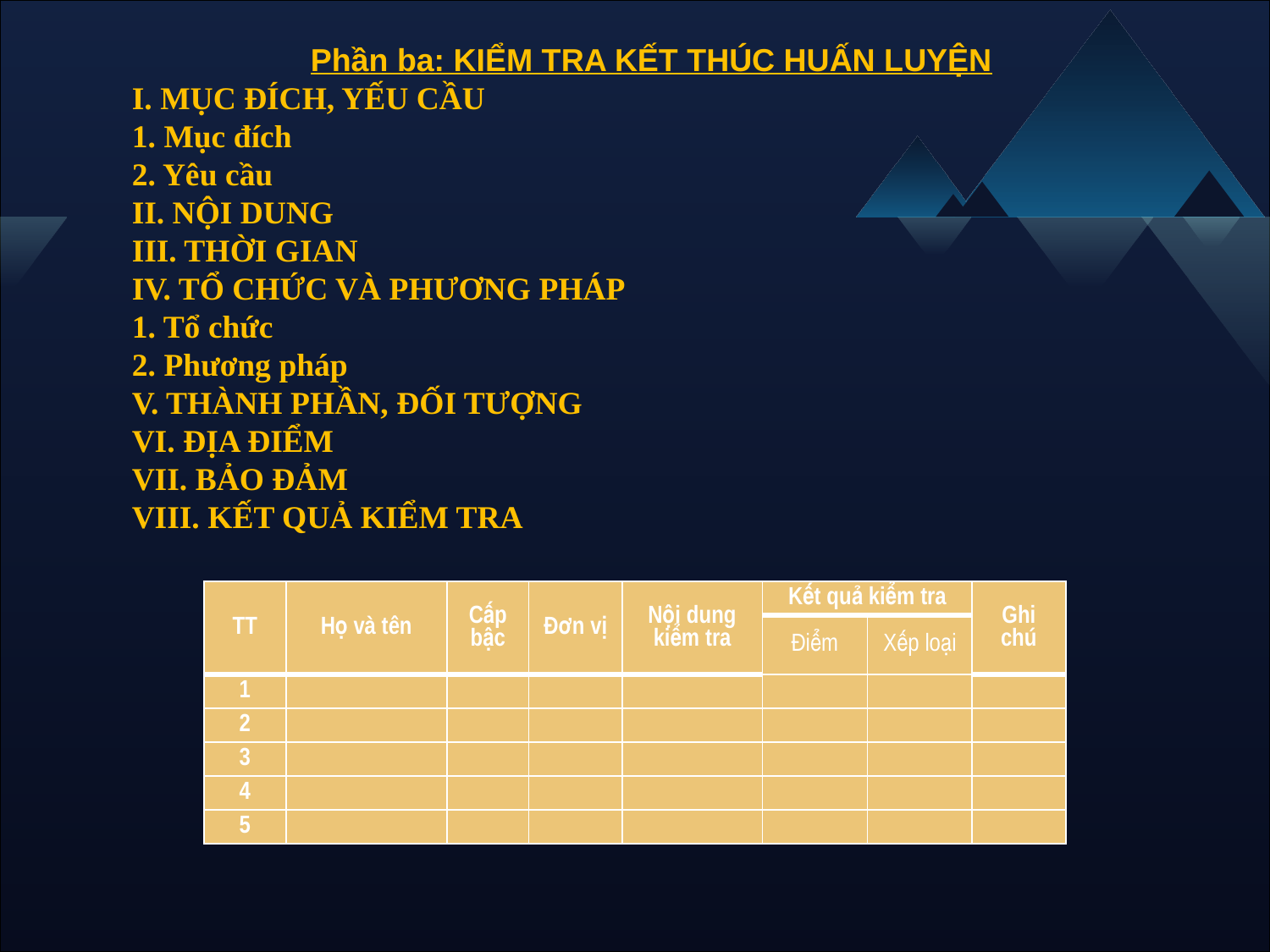

Phần ba: KIỂM TRA KẾT THÚC HUẤN LUYỆN
I. MỤC ĐÍCH, YẾU CẦU
1. Mục đích
2. Yêu cầu
II. NỘI DUNG
III. THỜI GIAN
IV. TỔ CHỨC VÀ PHƯƠNG PHÁP
1. Tổ chức
2. Phương pháp
V. THÀNH PHẦN, ĐỐI TƯỢNG
VI. ĐỊA ĐIỂM
VII. BẢO ĐẢM
VIII. KẾT QUẢ KIỂM TRA

| TT | Họ và tên | Cấp bậc | Đơn vị | Nội dung kiểm tra | Kết quả kiểm tra |  | Ghi chú |
| --- | --- | --- | --- | --- | --- | --- | --- |
|  |  |  |  |  | Điểm | Xếp loại |  |
| 1 |  |  |  |  |  |  |  |
| 2 |  |  |  |  |  |  |  |
| 3 |  |  |  |  |  |  |  |
| 4 |  |  |  |  |  |  |  |
| 5 |  |  |  |  |  |  |  |